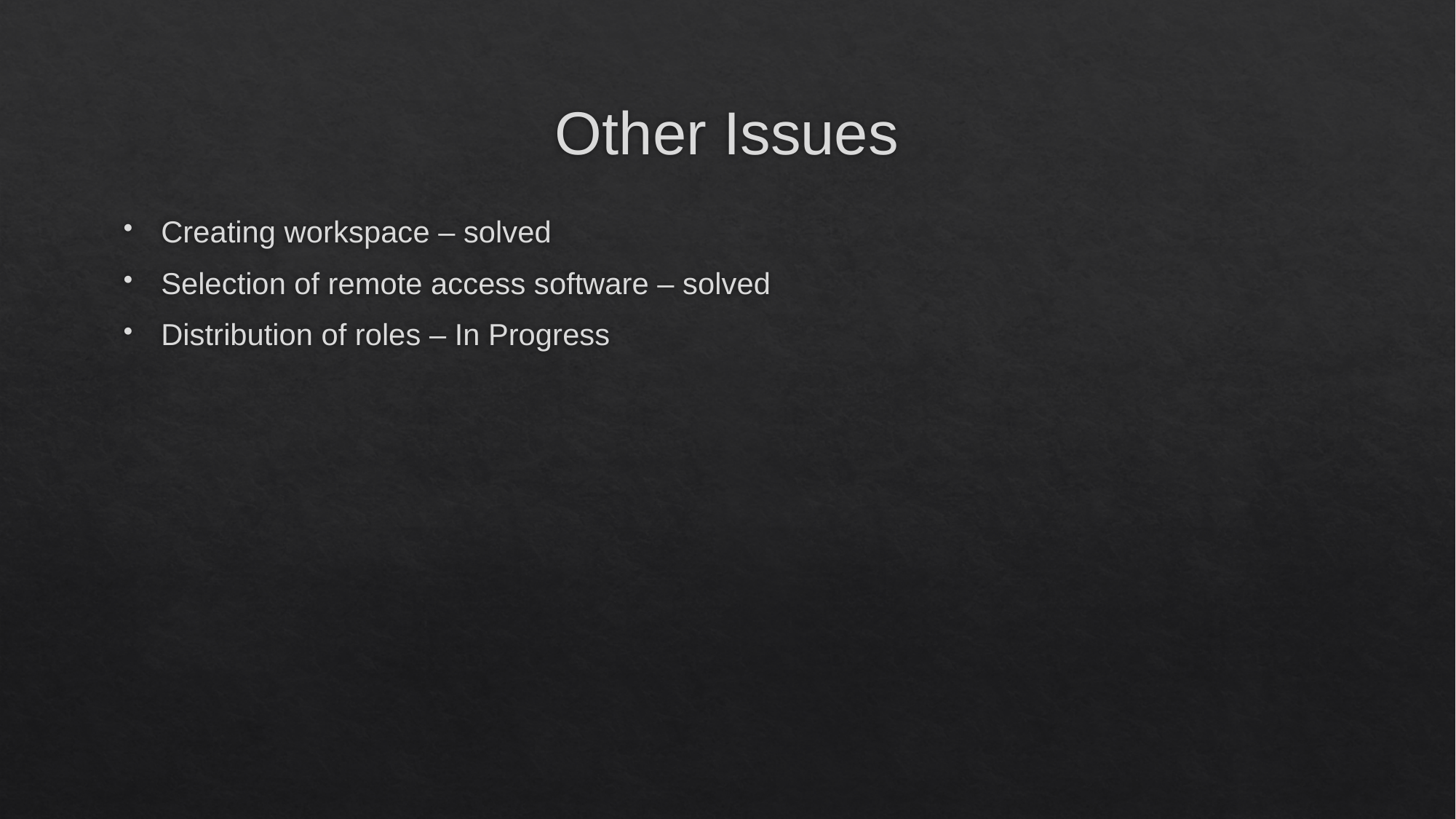

# Other Issues
Creating workspace – solved
Selection of remote access software – solved
Distribution of roles – In Progress